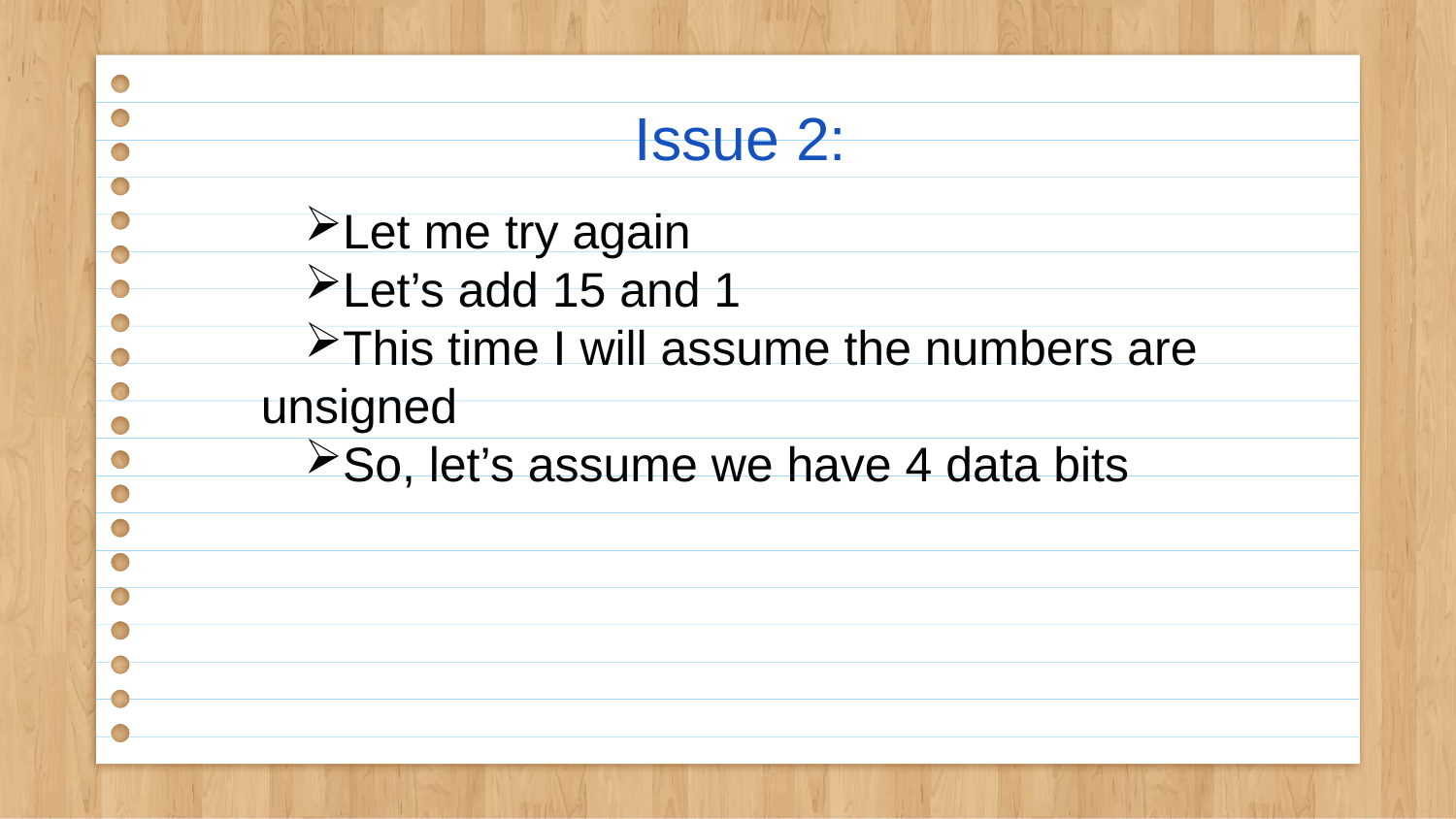

# Issue 2:
Let me try again
Let’s add 15 and 1
This time I will assume the numbers are unsigned
So, let’s assume we have 4 data bits